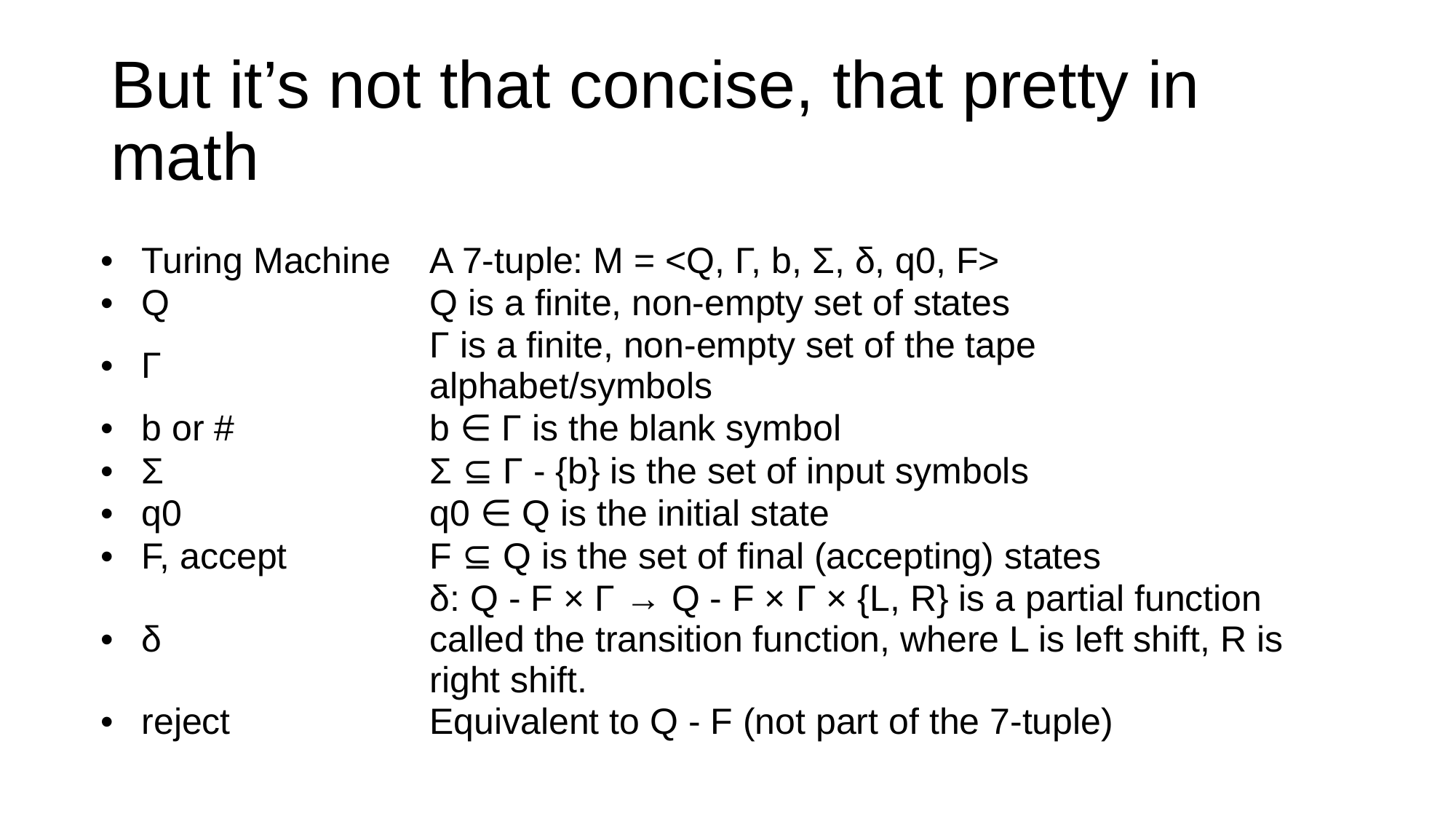

# But it’s not that concise, that pretty in math
| Turing Machine | A 7-tuple: M = <Q, Γ, b, Σ, δ, q0, F> |
| --- | --- |
| Q | Q is a finite, non-empty set of states |
| Γ | Γ is a finite, non-empty set of the tape alphabet/symbols |
| b or # | b ∈ Γ is the blank symbol |
| Σ | Σ ⊆ Γ - {b} is the set of input symbols |
| q0 | q0 ∈ Q is the initial state |
| F, accept | F ⊆ Q is the set of final (accepting) states |
| δ | δ: Q - F × Γ → Q - F × Γ × {L, R} is a partial function called the transition function, where L is left shift, R is right shift. |
| reject | Equivalent to Q - F (not part of the 7-tuple) |